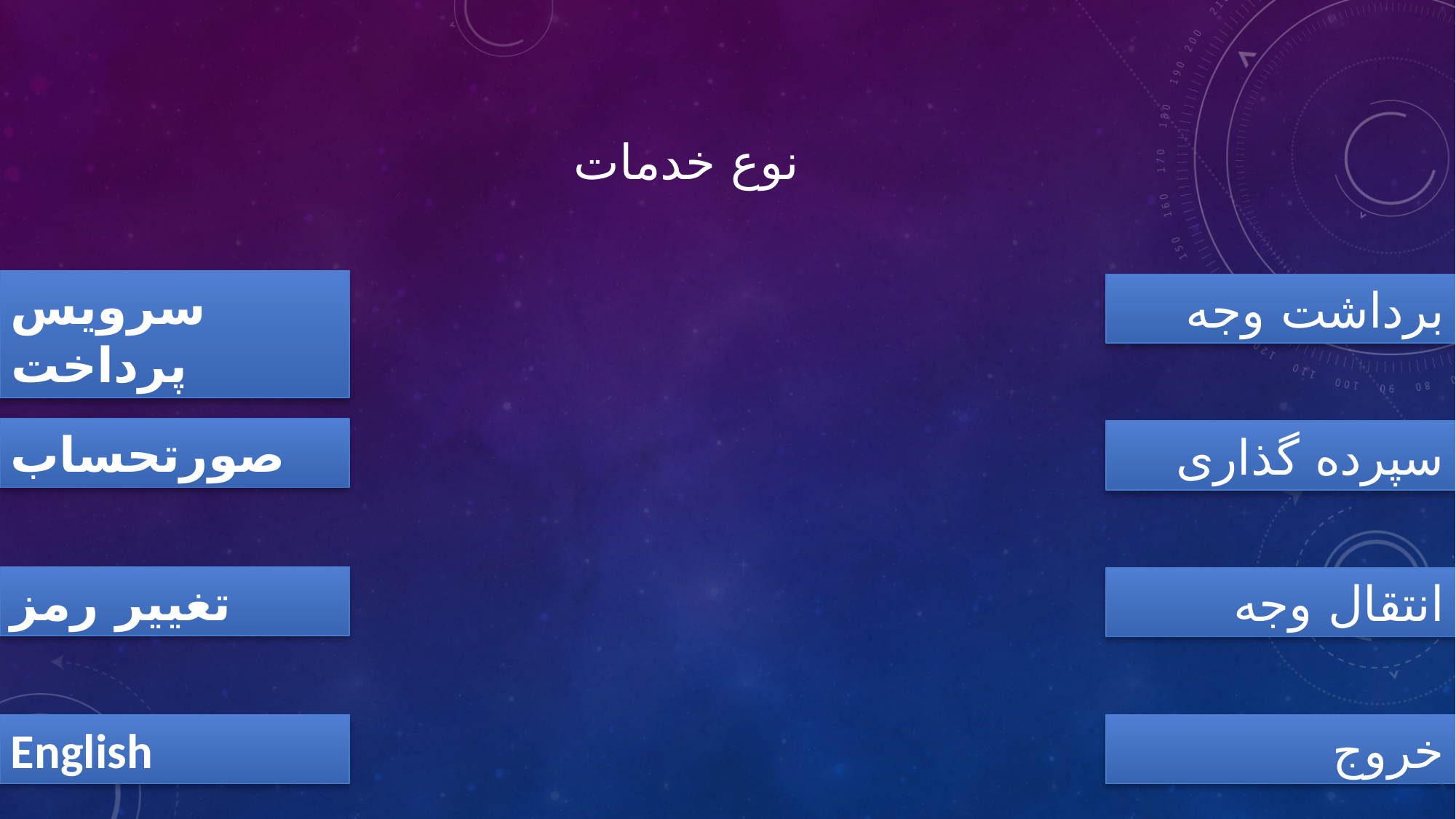

# نوع خدمات
سرویس پرداخت
برداشت وجه
صورتحساب
سپرده گذاری
تغییر رمز
انتقال وجه
English
خروج